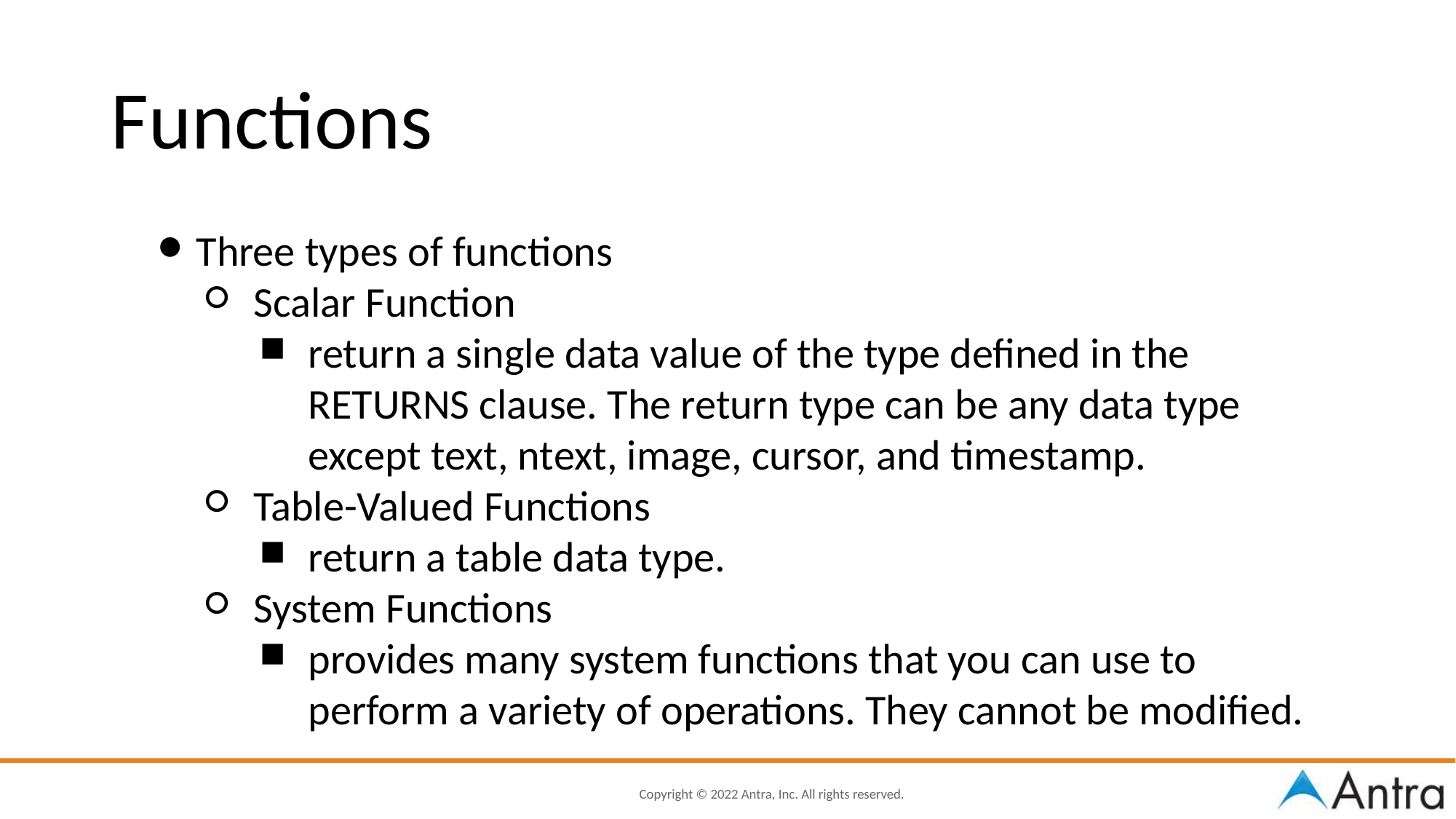

Functions
Three types of functions
Scalar Function
return a single data value of the type defined in the RETURNS clause. The return type can be any data type except text, ntext, image, cursor, and timestamp.
Table-Valued Functions
return a table data type.
System Functions
provides many system functions that you can use to perform a variety of operations. They cannot be modified.